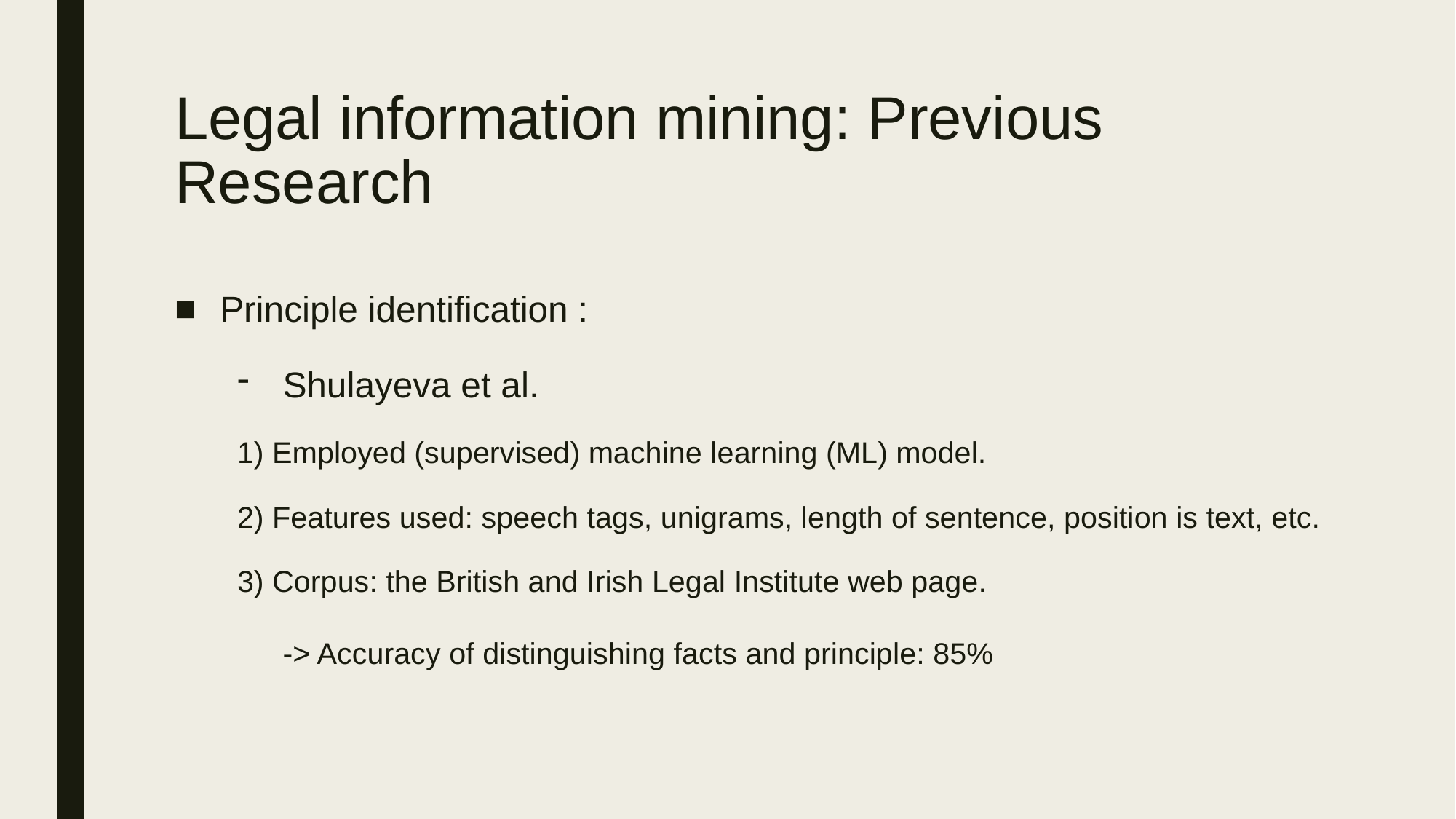

# Legal information mining: Previous Research
Principle identification :
Shulayeva et al.
	1) Employed (supervised) machine learning (ML) model.
	2) Features used: speech tags, unigrams, length of sentence, position is text, etc.
	3) Corpus: the British and Irish Legal Institute web page.
	-> Accuracy of distinguishing facts and principle: 85%